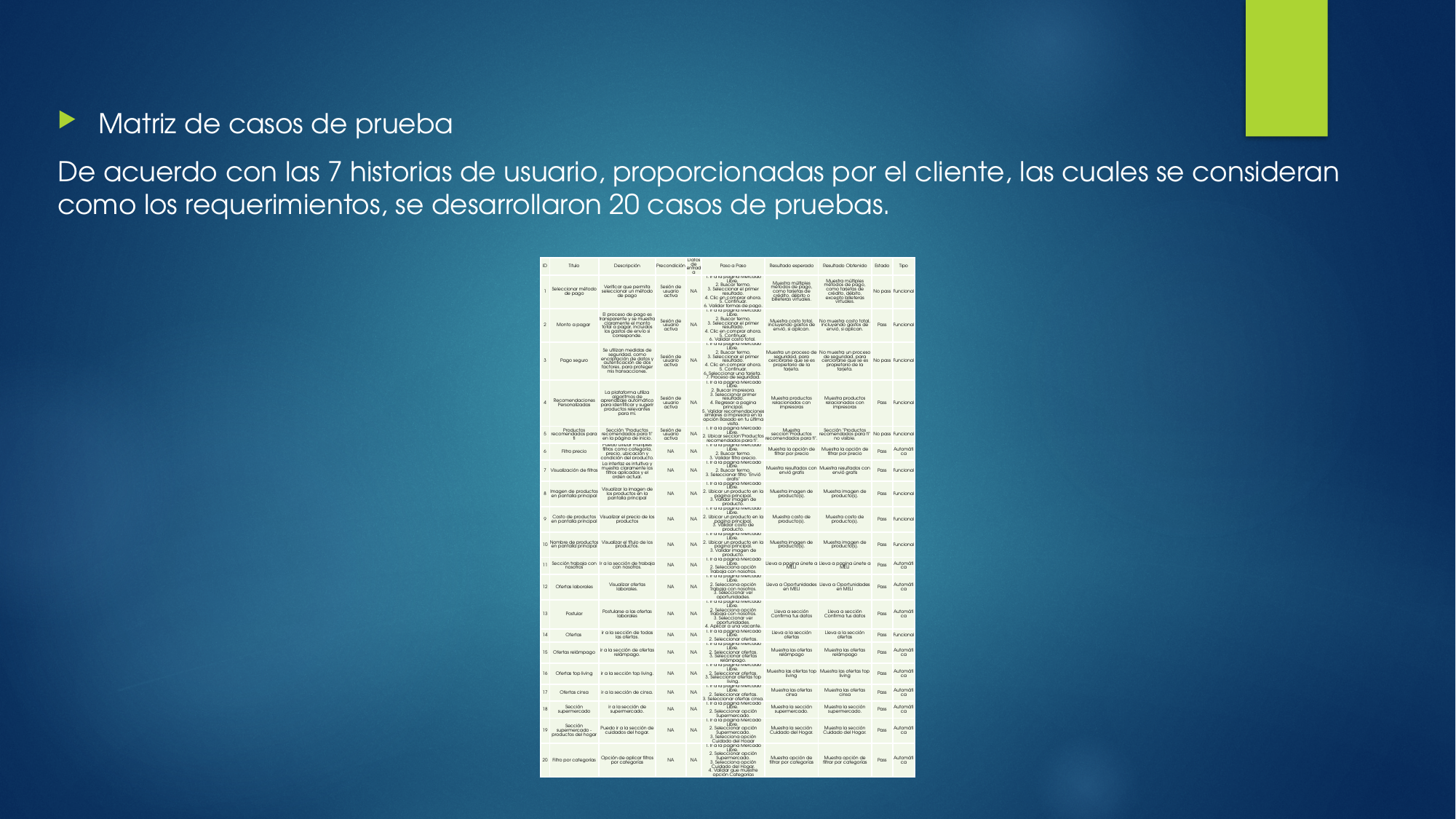

Matriz de casos de prueba
De acuerdo con las 7 historias de usuario, proporcionadas por el cliente, las cuales se consideran como los requerimientos, se desarrollaron 20 casos de pruebas.

| ID | Titulo | Descripción | Precondición | Datos de entrada | Paso a Paso | Resultado esperado | Resultado Obtenido | Estado | Tipo |
| --- | --- | --- | --- | --- | --- | --- | --- | --- | --- |
| 1 | Seleccionar método de pago | Verificar que permita seleccionar un método de pago | Sesión de usuario activa | NA | 1. Ir a la pagina Mercado Libre. 2. Buscar termo. 3. Seleccionar el primer resultado. 4. Clic en comprar ahora. 5. Continuar. 6. Validar formas de pago. | Muestra múltiples métodos de pago, como tarjetas de crédito, débito o billeteras virtuales. | Muestra múltiples métodos de pago, como tarjetas de crédito, débito, excepto billeteras virtuales. | No pass | Funcional |
| 2 | Monto a pagar | El proceso de pago es transparente y se muestra claramente el monto total a pagar, incluidos los gastos de envío si corresponde. | Sesión de usuario activa | NA | 1. Ir a la pagina Mercado Libre. 2. Buscar termo. 3. Seleccionar el primer resultado. 4. Clic en comprar ahora. 5. Continuar. 6. Validar costo total. | Muestra costo total, incluyendo gastos de envió, si aplican. | No muestra costo total, incluyendo gastos de envió, si aplican. | Pass | Funcional |
| 3 | Pago seguro | Se utilizan medidas de seguridad, como encriptación de datos y autenticación de dos factores, para proteger mis transacciones. | Sesión de usuario activa | NA | 1. Ir a la pagina Mercado Libre. 2. Buscar termo. 3. Seleccionar el primer resultado. 4. Clic en comprar ahora. 5. Continuar. 6. Seleccionar una tarjeta. 7. Proceso de seguridad. | Muestra un proceso de seguridad, para cerciorarse que se es propietario de la tarjeta. | No muestra un proceso de seguridad, para cerciorarse que se es propietario de la tarjeta. | No pass | Funcional |
| 4 | Recomendaciones Personalizadas | La plataforma utiliza algoritmos de aprendizaje automático para identificar y sugerir productos relevantes para mí. | Sesión de usuario activa | NA | 1. Ir a la pagina Mercado Libre. 2. Buscar impresora. 3. Seleccionar primer resultado. 4. Regresar a pagina principal. 5. Validar recomendaciones similares a impresora en la opción Basado en tu última visita. | Muestra productos relacionados con impresoras | Muestra productos relacionados con impresoras | Pass | Funcional |
| 5 | Productos recomendados para ti | Sección "Productos recomendados para ti" en la página de inicio. | Sesión de usuario activa | NA | 1. Ir a la pagina Mercado Libre. 2. Ubicar seccion"Productos recomendados para ti". | Muestra seccion"Productos recomendados para ti". | Sección "Productos recomendados para ti" no visible. | No pass | Funcional |
| 6 | Filtro precio | Puedo utilizar múltiples filtros como categoría, precio, ubicación y condición del producto. | NA | NA | 1. Ir a la pagina Mercado Libre. 2. Buscar termo. 3. Validar filtro precio. | Muestra la opción de filtrar por precio | Muestra la opción de filtrar por precio | Pass | Automática |
| 7 | Visualización de filtros | La interfaz es intuitiva y muestra claramente los filtros aplicados y el orden actual. | NA | NA | 1. Ir a la pagina Mercado Libre. 2. Buscar termo. 3. Seleccionar filtro "Envió gratis" | Muestra resultados con envió gratis | Muestra resultados con envió gratis | Pass | Funcional |
| 8 | Imagen de productos en pantalla principal | Visualizar la imagen de los productos en la pantalla principal | NA | NA | 1. Ir a la pagina Mercado Libre. 2. Ubicar un producto en la pagina principal. 3. Validar imagen de producto. | Muestra imagen de producto(s). | Muestra imagen de producto(s). | Pass | Funcional |
| 9 | Costo de productos en pantalla principal | Visualizar el precio de los productos | NA | NA | 1. Ir a la pagina Mercado Libre. 2. Ubicar un producto en la pagina principal. 3. Validar costo de producto. | Muestra costo de producto(s). | Muestra costo de producto(s). | Pass | Funcional |
| 10 | Nombre de productos en pantalla principal | Visualizar el título de los productos. | NA | NA | 1. Ir a la pagina Mercado Libre. 2. Ubicar un producto en la pagina principal. 3. Validar imagen de producto. | Muestra imagen de producto(s). | Muestra imagen de producto(s). | Pass | Funcional |
| 11 | Sección trabaja con nosotros | Ir a la sección de trabaja con nosotros. | NA | NA | 1. Ir a la pagina Mercado Libre. 2. Selecciona opción Trabaja con nosotros. | Lleva a pagina únete a MELI | Lleva a pagina únete a MELI | Pass | Automática |
| 12 | Ofertas laborales | Visualizar ofertas laborales. | NA | NA | 1. Ir a la pagina Mercado Libre. 2. Selecciona opción Trabaja con nosotros. 3. Seleccionar ver oportunidades. | Lleva a Oportunidades en MELI | Lleva a Oportunidades en MELI | Pass | Automática |
| 13 | Postular | Postularse a las ofertas laborales | NA | NA | 1. Ir a la pagina Mercado Libre. 2. Selecciona opción Trabaja con nosotros. 3. Seleccionar ver oportunidades. 4. Aplicar a una vacante. | Lleva a sección Confirma tus datos | Lleva a sección Confirma tus datos | Pass | Automática |
| 14 | Ofertas | ir a la sección de todas las ofertas. | NA | NA | 1. Ir a la pagina Mercado Libre. 2. Seleccionar ofertas. | Lleva a la sección ofertas | Lleva a la sección ofertas | Pass | Funcional |
| 15 | Ofertas relámpago | ir a la sección de ofertas relámpago. | NA | NA | 1. Ir a la pagina Mercado Libre. 2. Seleccionar ofertas. 3. Seleccionar ofertas relámpago. | Muestra las ofertas relámpago | Muestra las ofertas relámpago | Pass | Automática |
| 16 | Ofertas top living | ir a la sección top living. | NA | NA | 1. Ir a la pagina Mercado Libre. 2. Seleccionar ofertas. 3. Seleccionar ofertas top living. | Muestra las ofertas top living | Muestra las ofertas top living | Pass | Automática |
| 17 | Ofertas cinsa | ir a la sección de cinsa. | NA | NA | 1. Ir a la pagina Mercado Libre. 2. Seleccionar ofertas. 3. Seleccionar ofertas cinsa. | Muestra las ofertas cinsa | Muestra las ofertas cinsa | Pass | Automática |
| 18 | Sección supermercado | ir a la sección de supermercado. | NA | NA | 1. Ir a la pagina Mercado Libre. 2. Seleccionar opción Supermercado. | Muestra la sección supermercado. | Muestra la sección supermercado. | Pass | Automática |
| 19 | Sección supermercado - productos del hogar | Puedo ir a la sección de cuidados del hogar. | NA | NA | 1. Ir a la pagina Mercado Libre. 2. Seleccionar opción Supermercado. 3. Selecciona opción Cuidado del Hogar | Muestra la sección Cuidado del Hogar. | Muestra la sección Cuidado del Hogar. | Pass | Automática |
| 20 | Filtro por categorías | Opción de aplicar filtros por categorías | NA | NA | 1. Ir a la pagina Mercado Libre. 2. Seleccionar opción Supermercado. 3. Selecciona opción Cuidado del Hogar. 4. Validar que muestre opción Categorías | Muestra opción de filtrar por categorías | Muestra opción de filtrar por categorías | Pass | Automática |